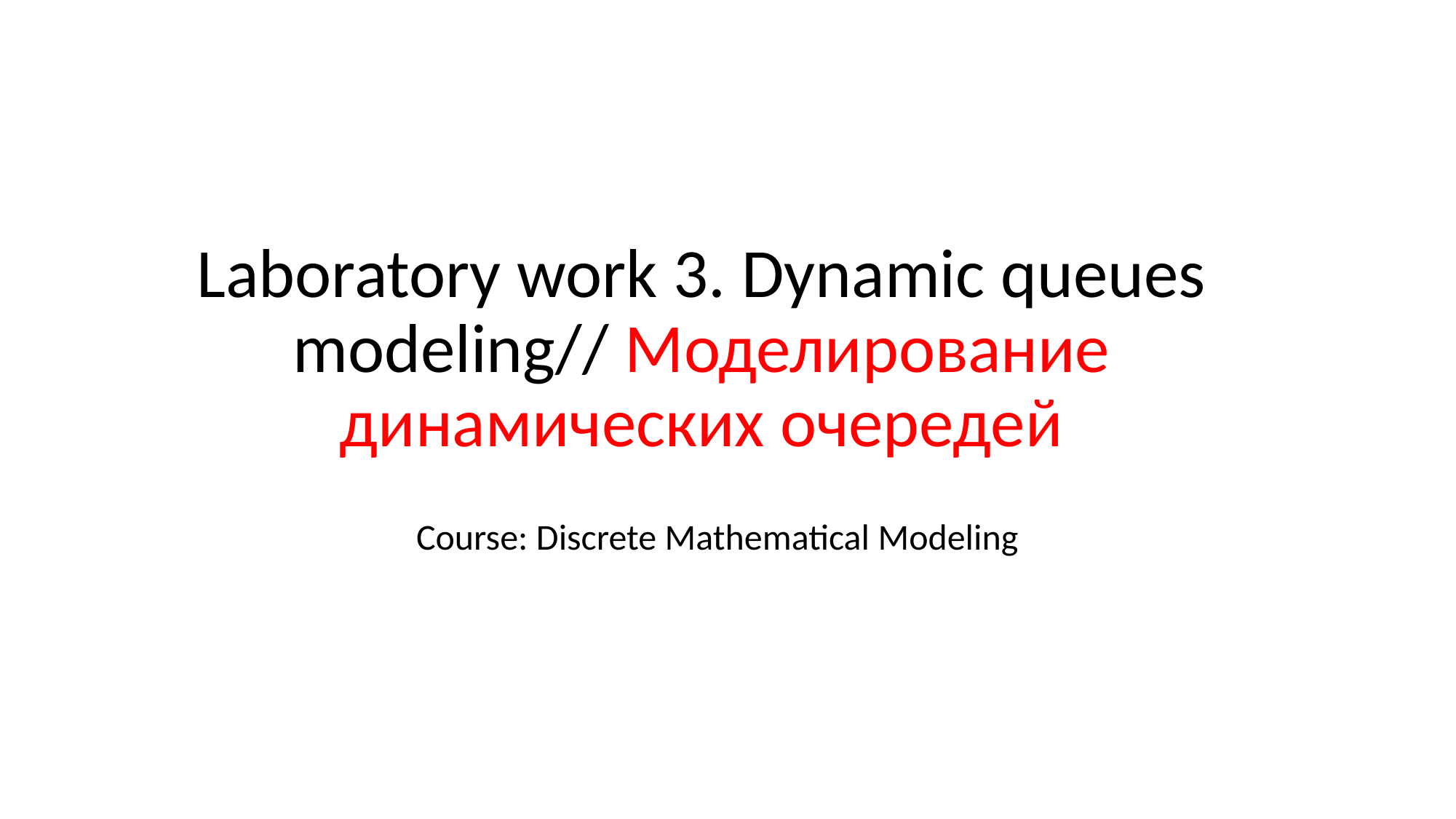

# Laboratory work 3. Dynamic queues modeling// Моделирование динамических очередей
Course: Discrete Mathematical Modeling